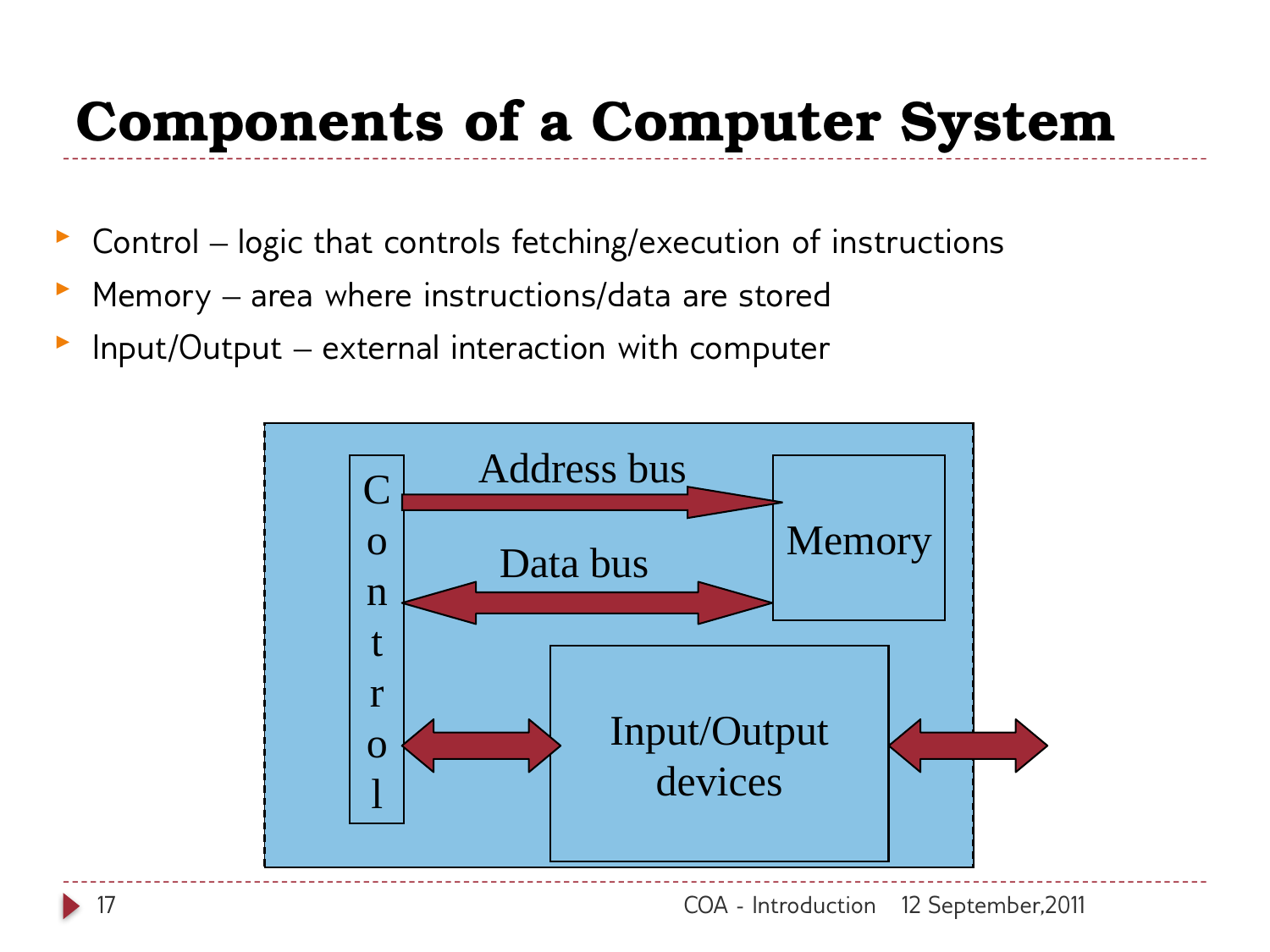

# Components of a Computer System
Control – logic that controls fetching/execution of instructions
Memory – area where instructions/data are stored
Input/Output – external interaction with computer

Address bus
C
o
n
t
r
o
l
Memory

Data bus

Input/Output
devices

17
COA - Introduction
12 September,2011